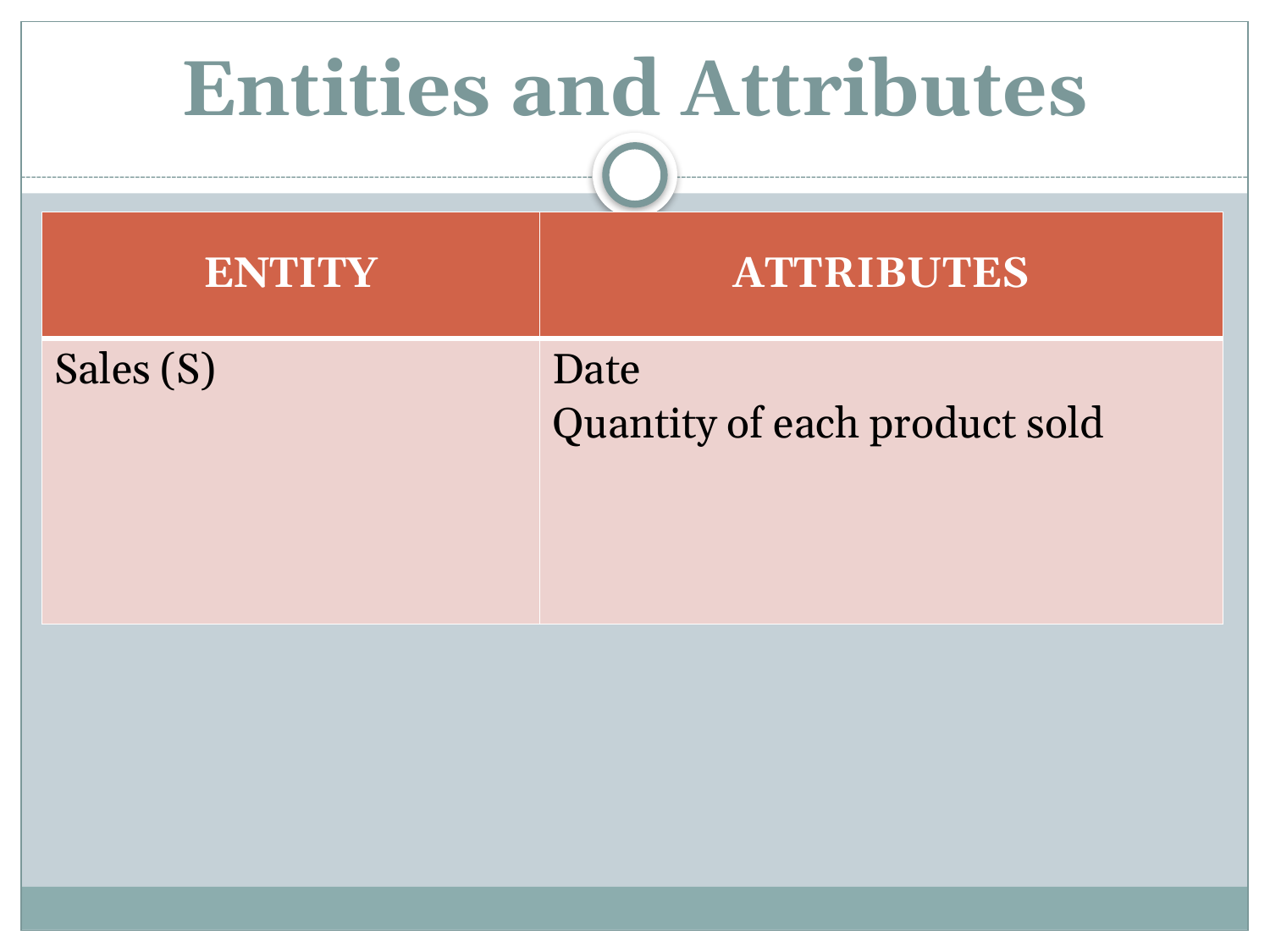

# Entities and Attributes
| ENTITY | ATTRIBUTES |
| --- | --- |
| Sales (S) | Date Quantity of each product sold |